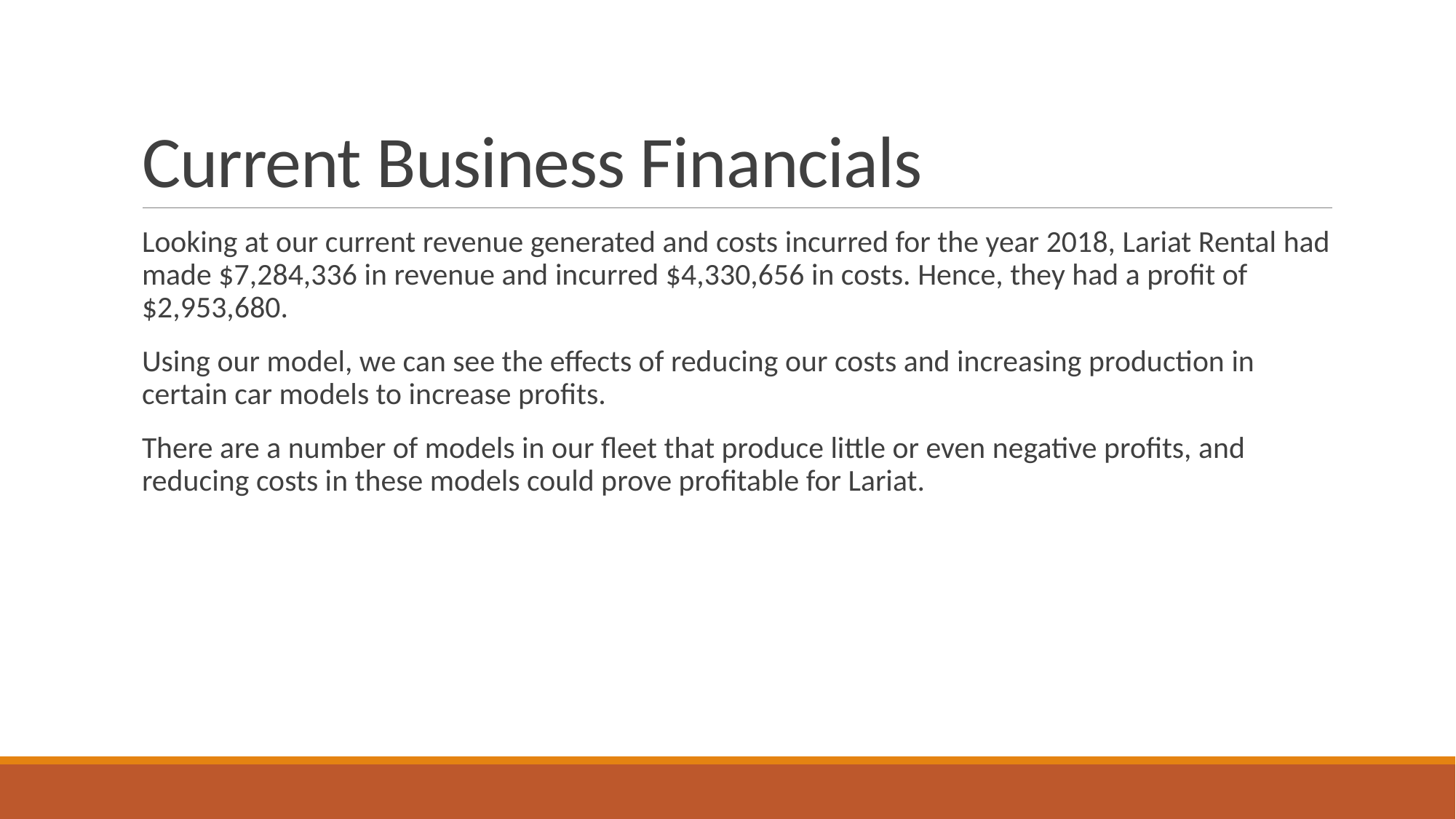

# Current Business Financials
Looking at our current revenue generated and costs incurred for the year 2018, Lariat Rental had made $7,284,336 in revenue and incurred $4,330,656 in costs. Hence, they had a profit of $2,953,680.
Using our model, we can see the effects of reducing our costs and increasing production in certain car models to increase profits.
There are a number of models in our fleet that produce little or even negative profits, and reducing costs in these models could prove profitable for Lariat.